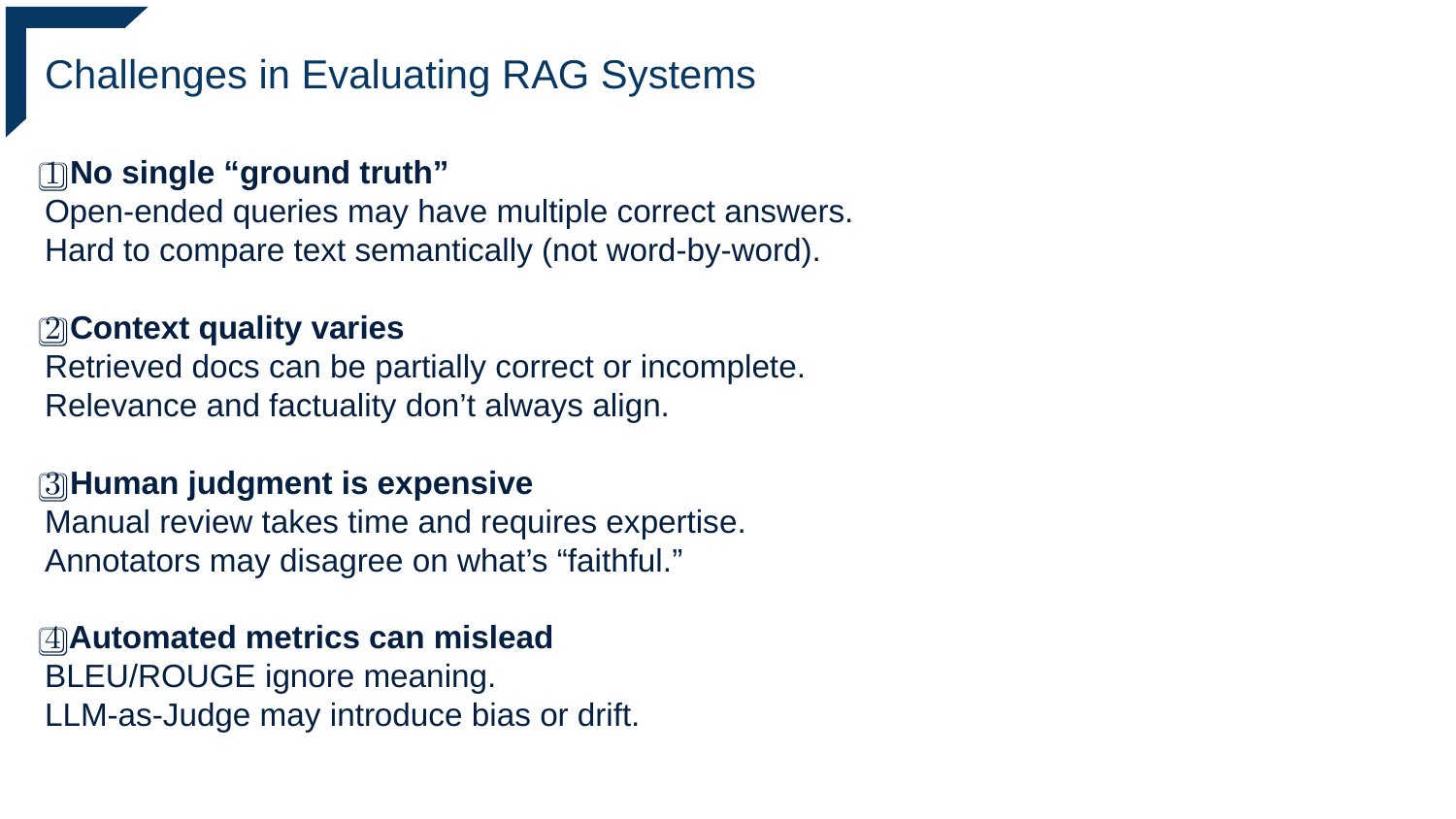

Challenges in Evaluating RAG Systems
1️⃣ No single “ground truth”
Open-ended queries may have multiple correct answers.
Hard to compare text semantically (not word-by-word).

2️⃣ Context quality varies
Retrieved docs can be partially correct or incomplete.
Relevance and factuality don’t always align.

3️⃣ Human judgment is expensive
Manual review takes time and requires expertise.
Annotators may disagree on what’s “faithful.”

4️⃣ Automated metrics can mislead
BLEU/ROUGE ignore meaning.
LLM-as-Judge may introduce bias or drift.